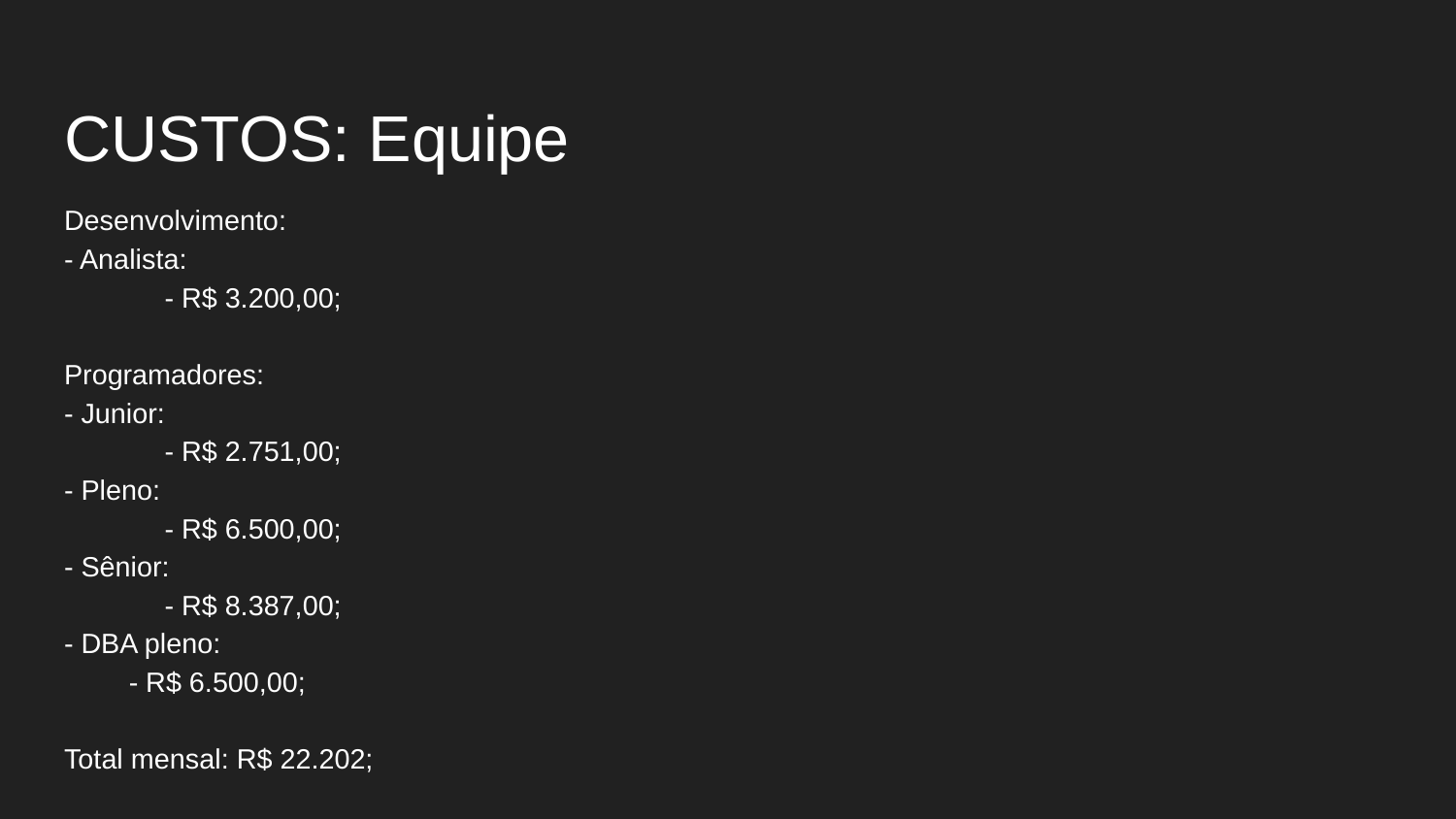

# CUSTOS: Equipe
Desenvolvimento:
- Analista:
	- R$ 3.200,00;

Programadores:
- Junior:
	- R$ 2.751,00;
- Pleno:
	- R$ 6.500,00;
- Sênior:
	- R$ 8.387,00;
- DBA pleno:
- R$ 6.500,00;
Total mensal: R$ 22.202;